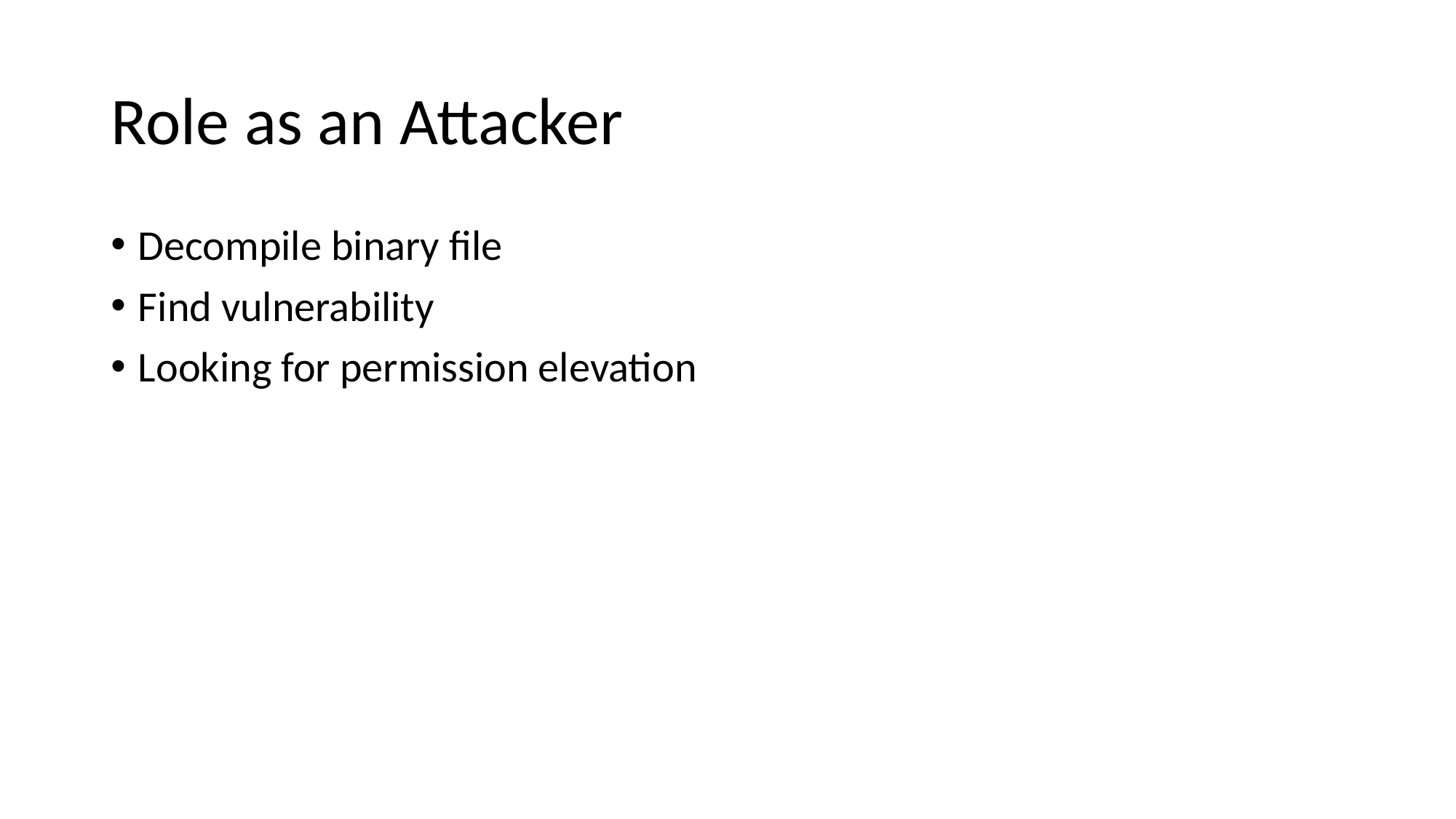

# Role as an Attacker
Decompile binary file
Find vulnerability
Looking for permission elevation